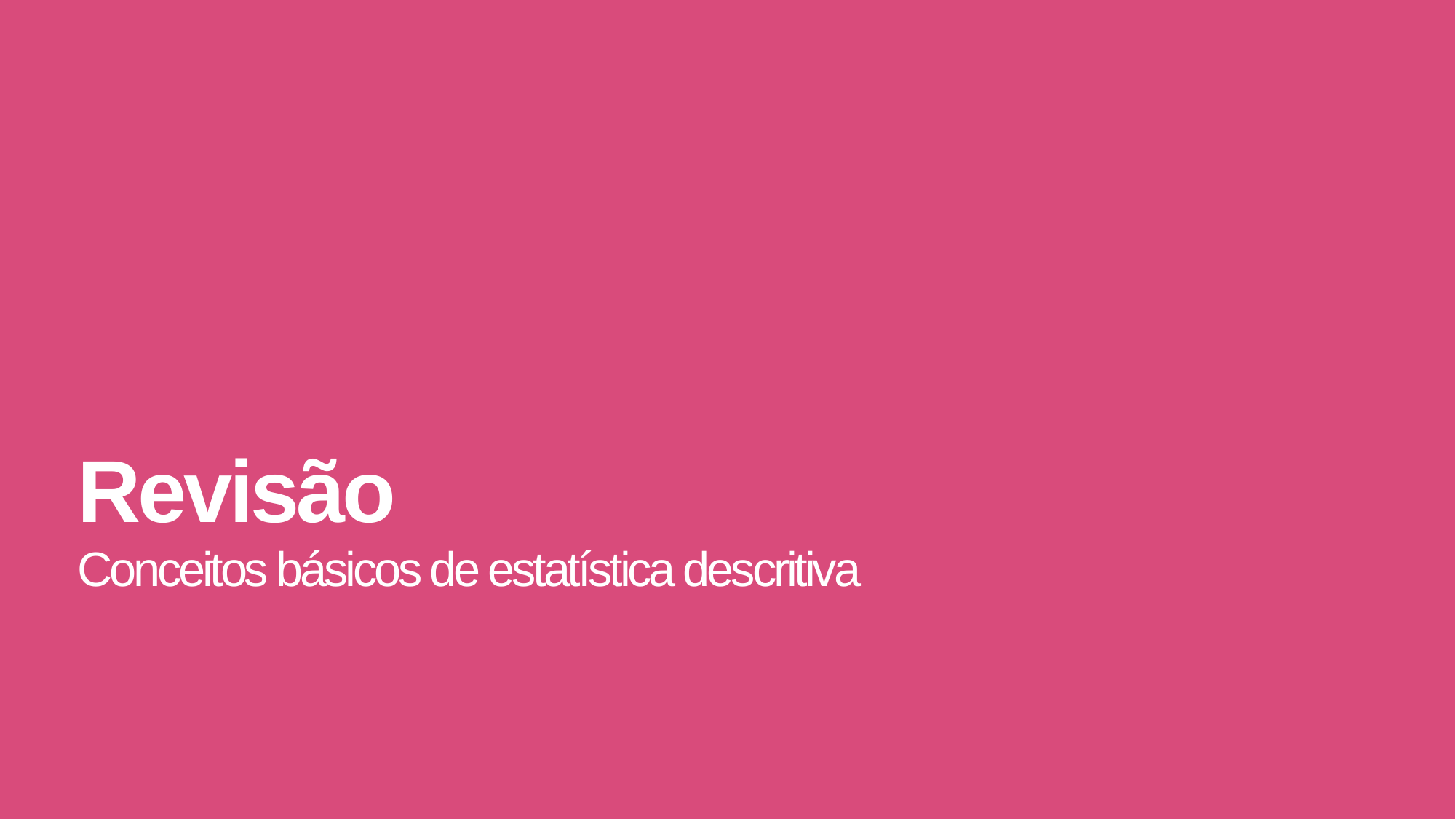

# Revisão Conceitos básicos de estatística descritiva